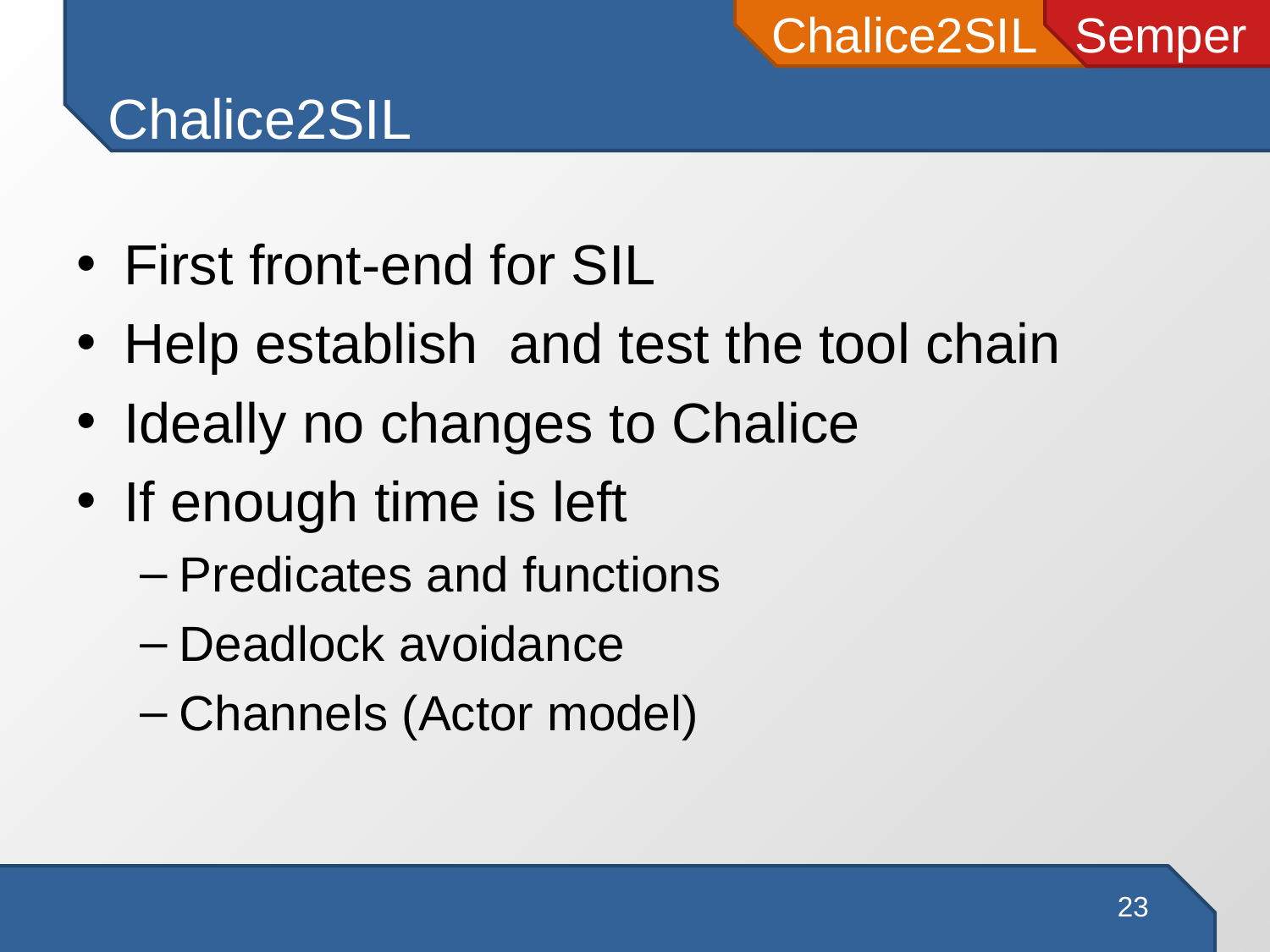

# Chalice2SIL
First front-end for SIL
Help establish  and test the tool chain
Ideally no changes to Chalice
If enough time is left
Predicates and functions
Deadlock avoidance
Channels (Actor model)

23